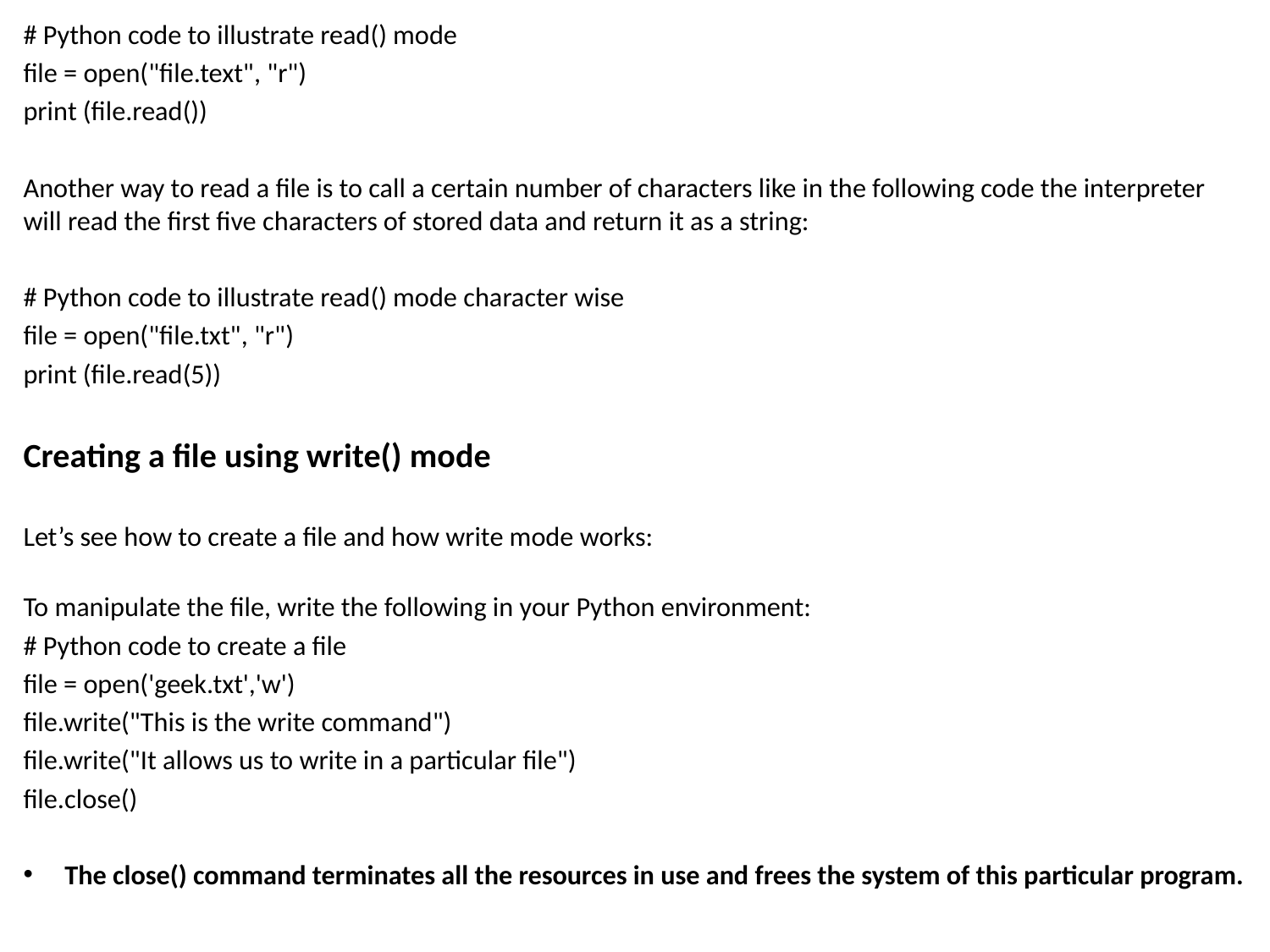

# Python code to illustrate read() mode
file = open("file.text", "r")
print (file.read())

Another way to read a file is to call a certain number of characters like in the following code the interpreter will read the first five characters of stored data and return it as a string:

# Python code to illustrate read() mode character wise
file = open("file.txt", "r")
print (file.read(5))

Creating a file using write() mode

Let’s see how to create a file and how write mode works:
To manipulate the file, write the following in your Python environment:
# Python code to create a file
file = open('geek.txt','w')
file.write("This is the write command")
file.write("It allows us to write in a particular file")
file.close()

The close() command terminates all the resources in use and frees the system of this particular program.